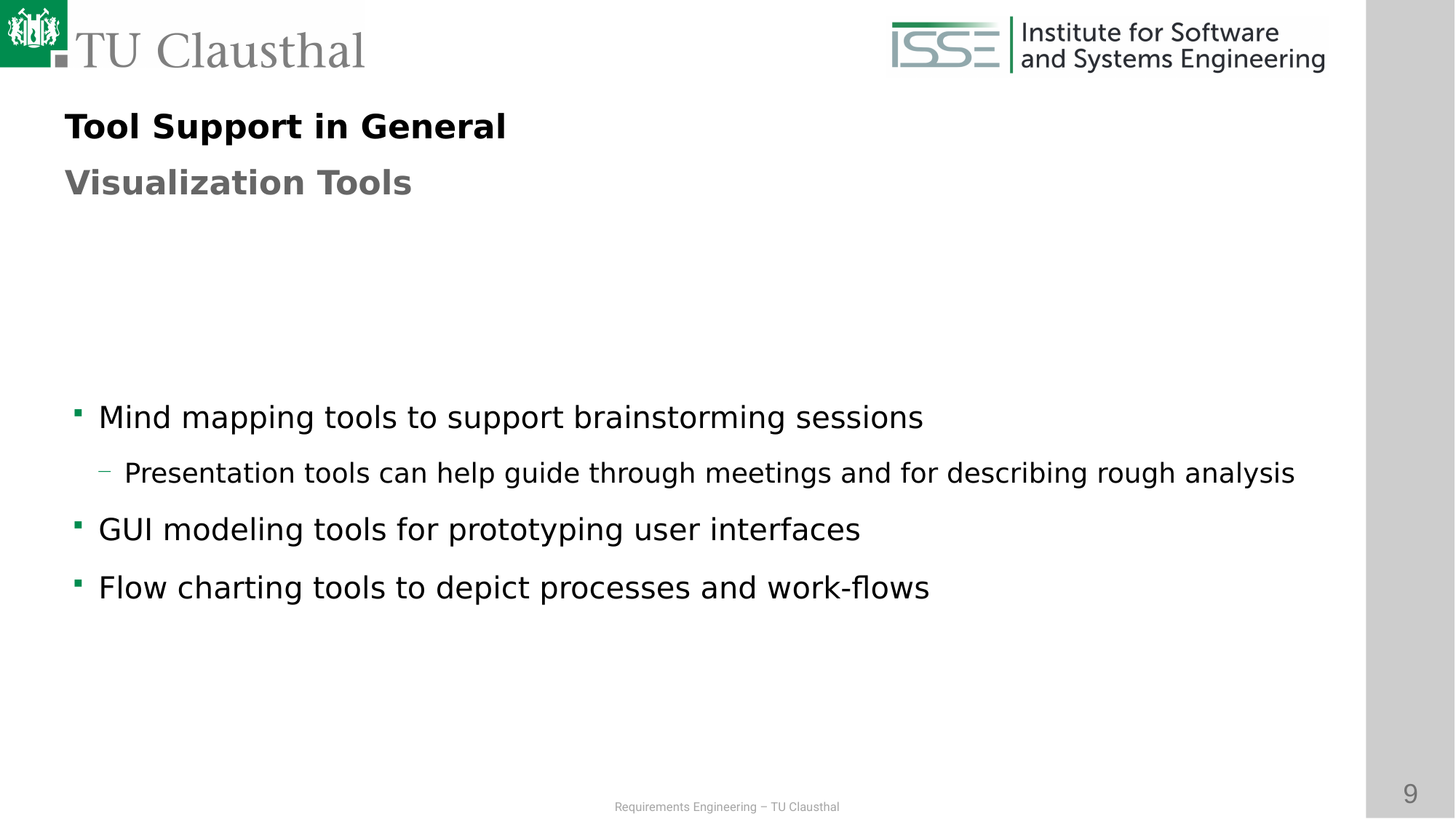

Tool Support in General
Visualization Tools

# Mind mapping tools to support brainstorming sessions
Presentation tools can help guide through meetings and for describing rough analysis
GUI modeling tools for prototyping user interfaces
Flow charting tools to depict processes and work-flows